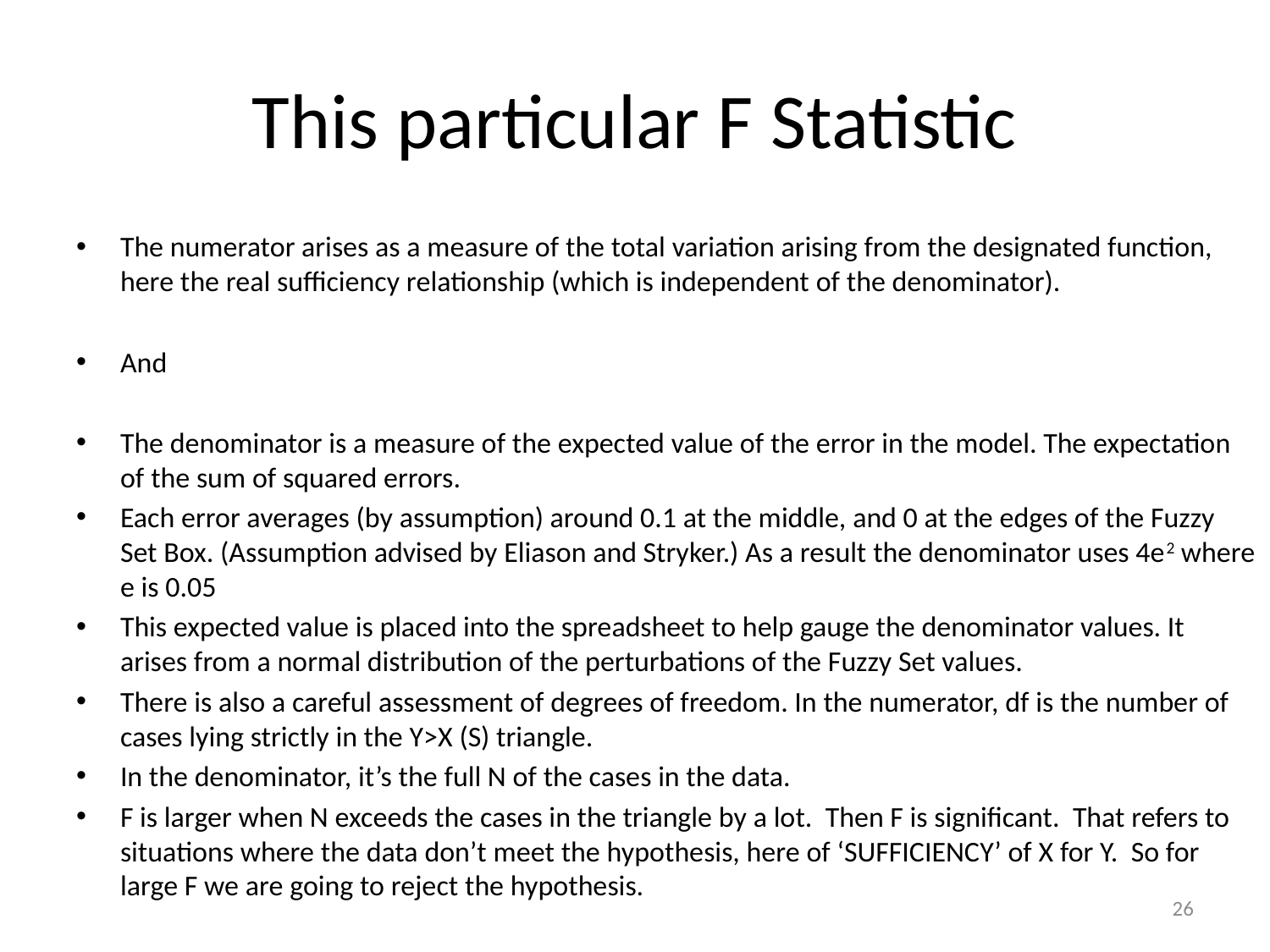

# This particular F Statistic
The numerator arises as a measure of the total variation arising from the designated function, here the real sufficiency relationship (which is independent of the denominator).

And

The denominator is a measure of the expected value of the error in the model. The expectation of the sum of squared errors.
Each error averages (by assumption) around 0.1 at the middle, and 0 at the edges of the Fuzzy Set Box. (Assumption advised by Eliason and Stryker.) As a result the denominator uses 4e2 where e is 0.05
This expected value is placed into the spreadsheet to help gauge the denominator values. It arises from a normal distribution of the perturbations of the Fuzzy Set values.
There is also a careful assessment of degrees of freedom. In the numerator, df is the number of cases lying strictly in the Y>X (S) triangle.
In the denominator, it’s the full N of the cases in the data.
F is larger when N exceeds the cases in the triangle by a lot.  Then F is significant.  That refers to situations where the data don’t meet the hypothesis, here of ‘SUFFICIENCY’ of X for Y.  So for large F we are going to reject the hypothesis.
26